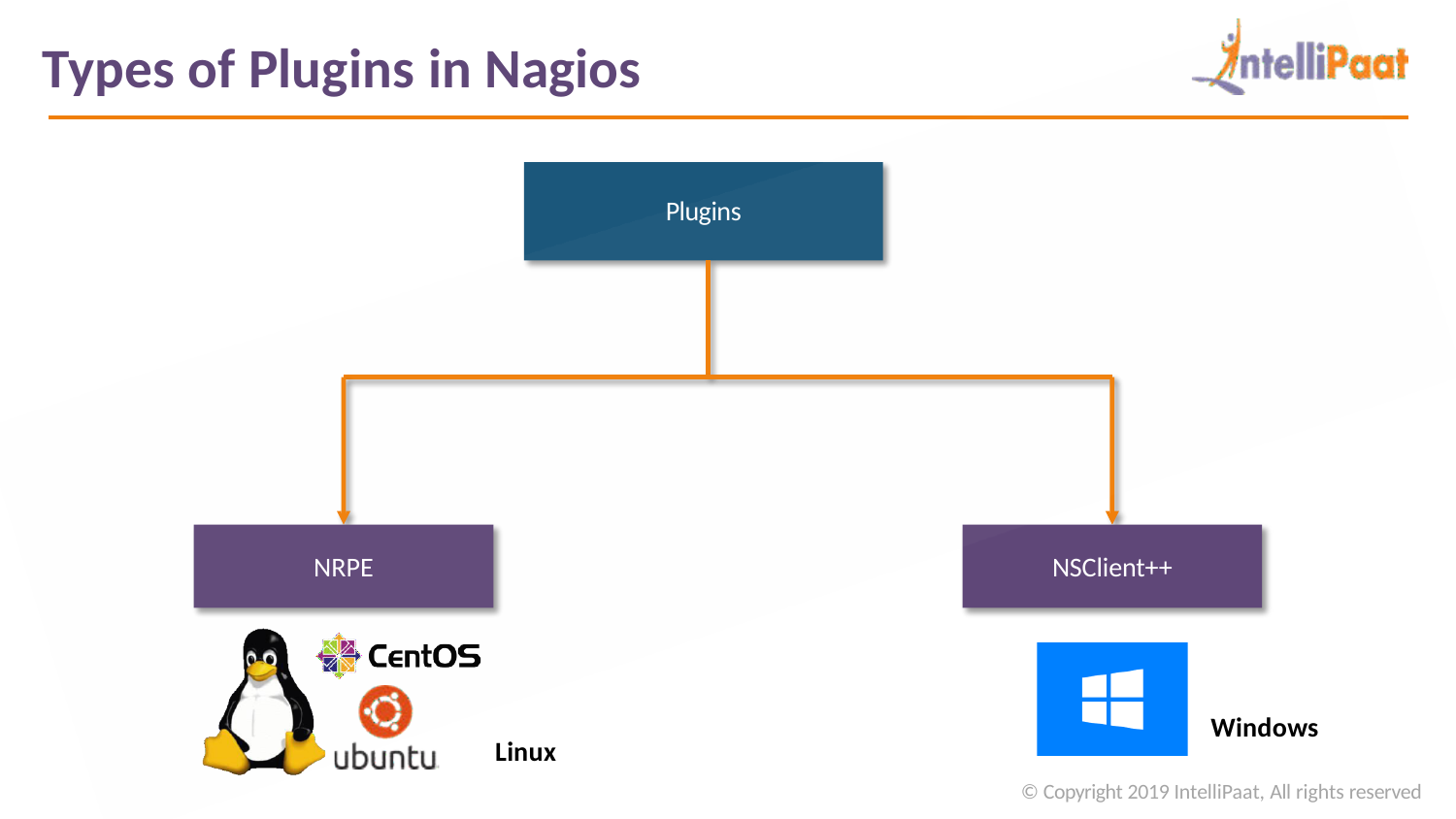

# Types of Plugins in Nagios

Plugins

NRPE
NSClient++

Windows
Linux
© Copyright 2019 IntelliPaat, All rights reserved